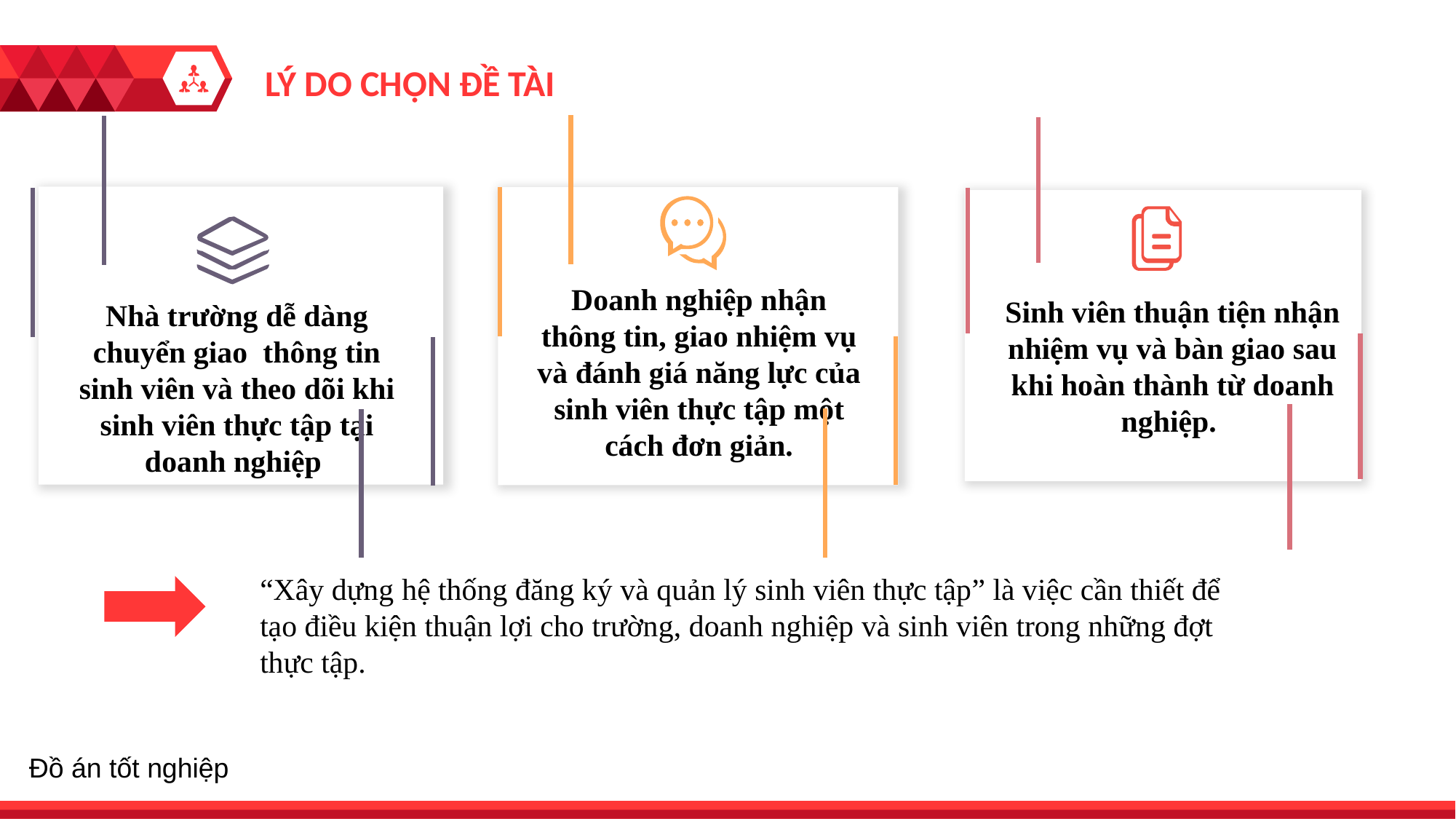

LÝ DO CHỌN ĐỀ TÀI

Doanh nghiệp nhận thông tin, giao nhiệm vụ và đánh giá năng lực của sinh viên thực tập một cách đơn giản.

Nhà trường dễ dàng chuyển giao  thông tin sinh viên và theo dõi khi sinh viên thực tập tại doanh nghiệp

Sinh viên thuận tiện nhận nhiệm vụ và bàn giao sau khi hoàn thành từ doanh nghiệp.
“Xây dựng hệ thống đăng ký và quản lý sinh viên thực tập” là việc cần thiết để tạo điều kiện thuận lợi cho trường, doanh nghiệp và sinh viên trong những đợt thực tập.

Đồ án tốt nghiệp